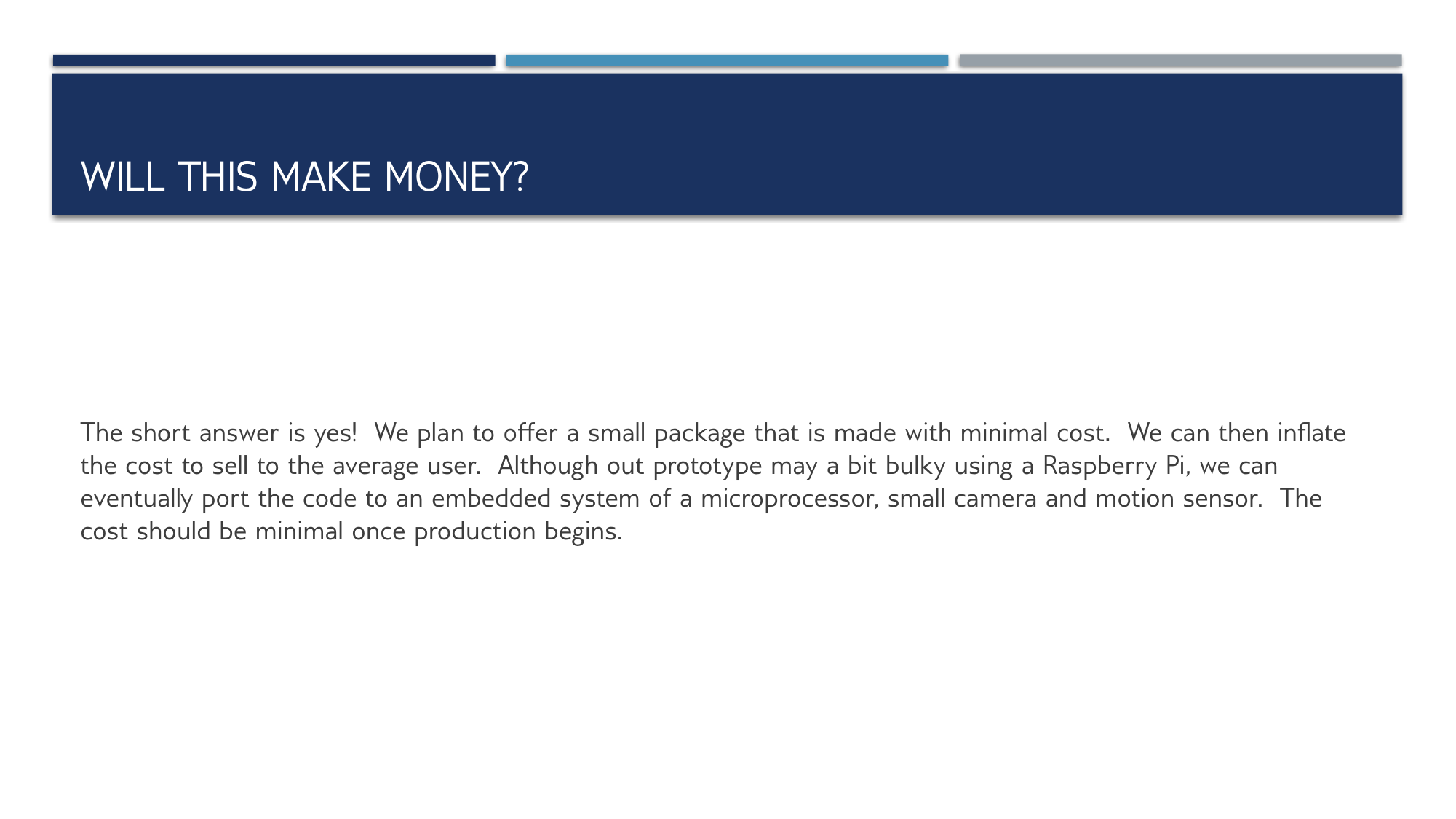

# Will this make money?
The short answer is yes!  We plan to offer a small package that is made with minimal cost.  We can then inflate the cost to sell to the average user.  Although out prototype may a bit bulky using a Raspberry Pi, we can eventually port the code to an embedded system of a microprocessor, small camera and motion sensor.  The cost should be minimal once production begins.